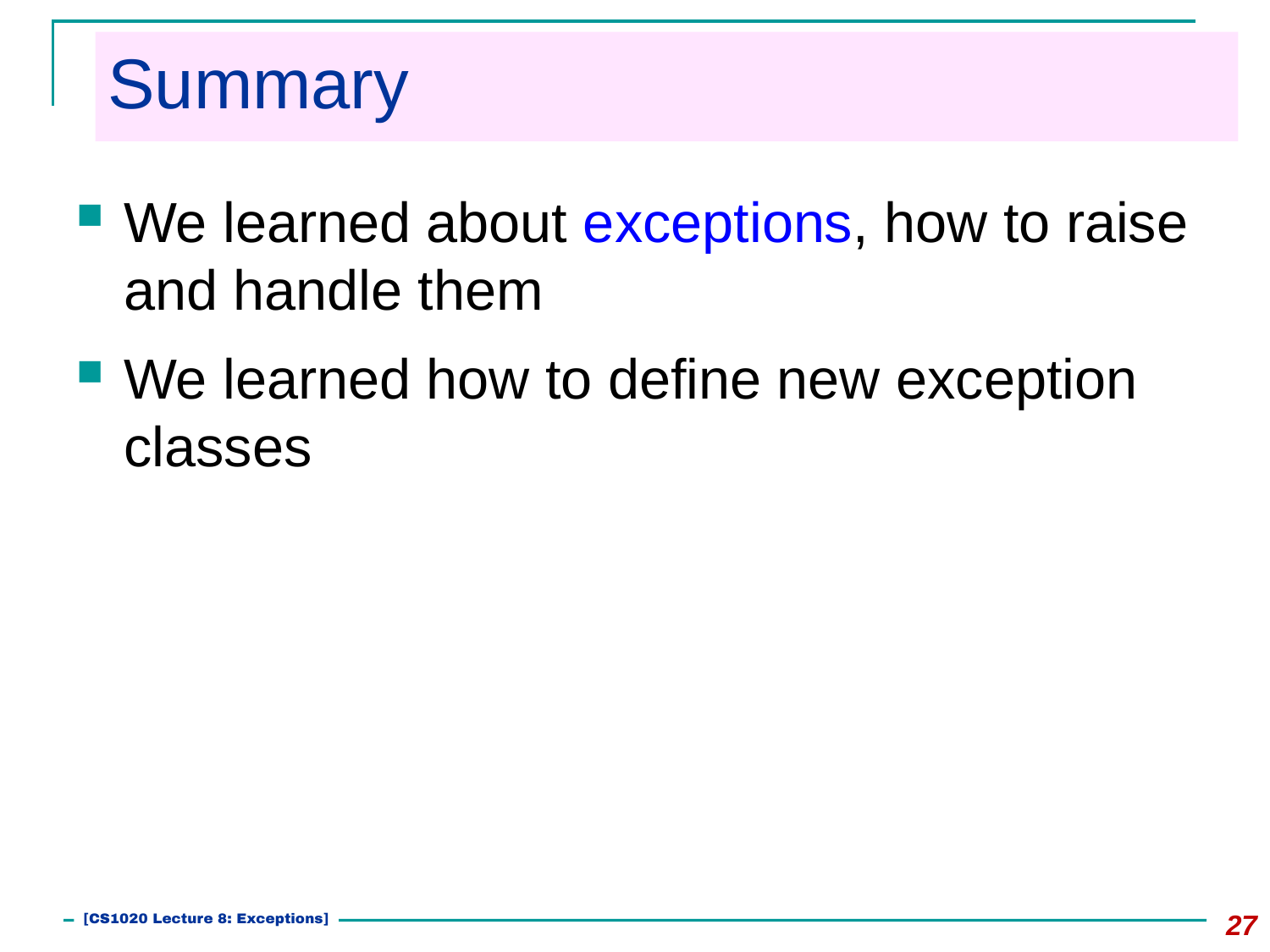

# Summary
We learned about exceptions, how to raise and handle them
We learned how to define new exception classes
27
[CS1020 Lecture 8: Exceptions]